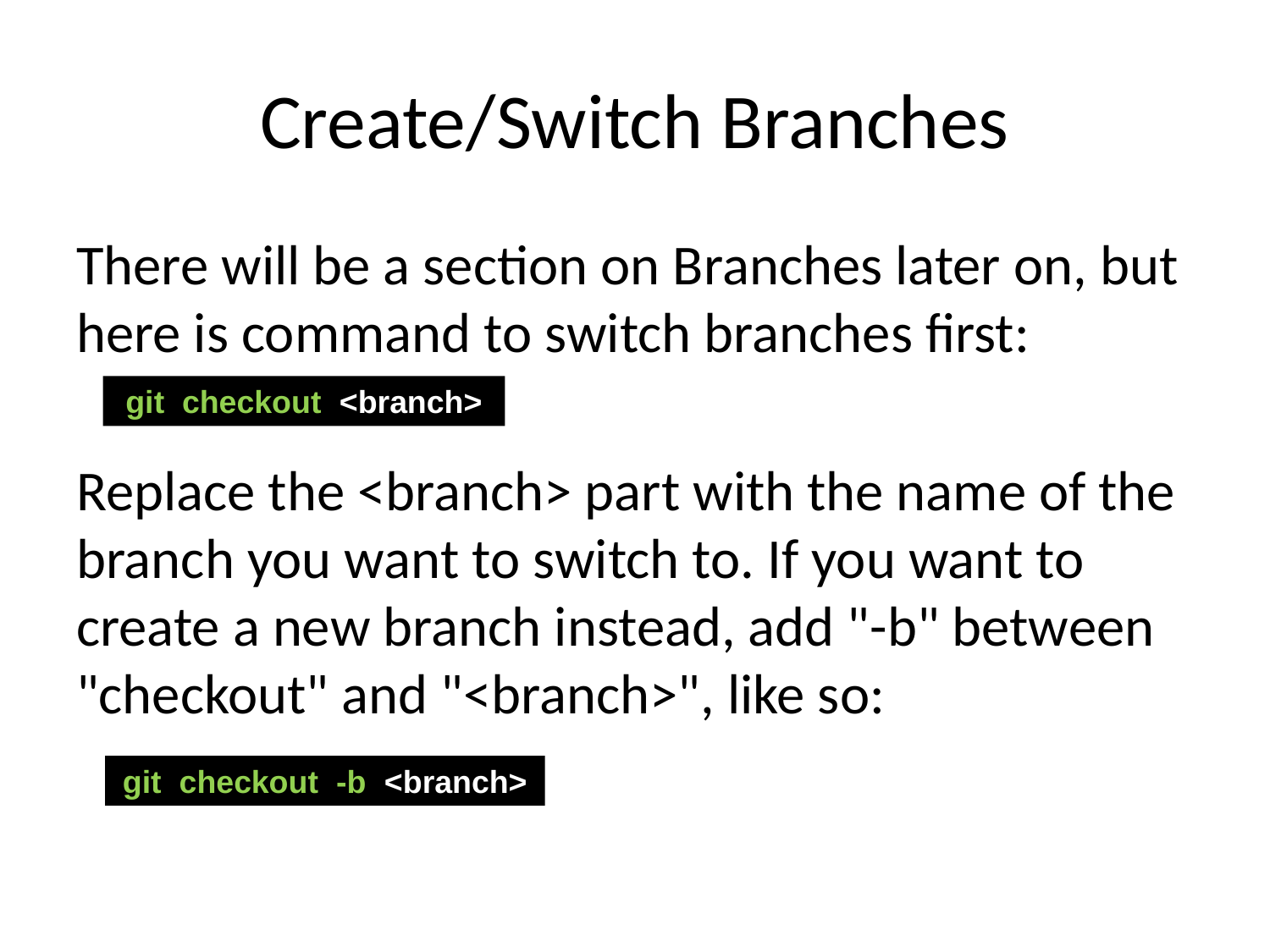

# Create/Switch Branches
There will be a section on Branches later on, but here is command to switch branches first:

Replace the <branch> part with the name of the branch you want to switch to. If you want to create a new branch instead, add "-b" between "checkout" and "<branch>", like so:
git  checkout  <branch>
git  checkout  -b  <branch>